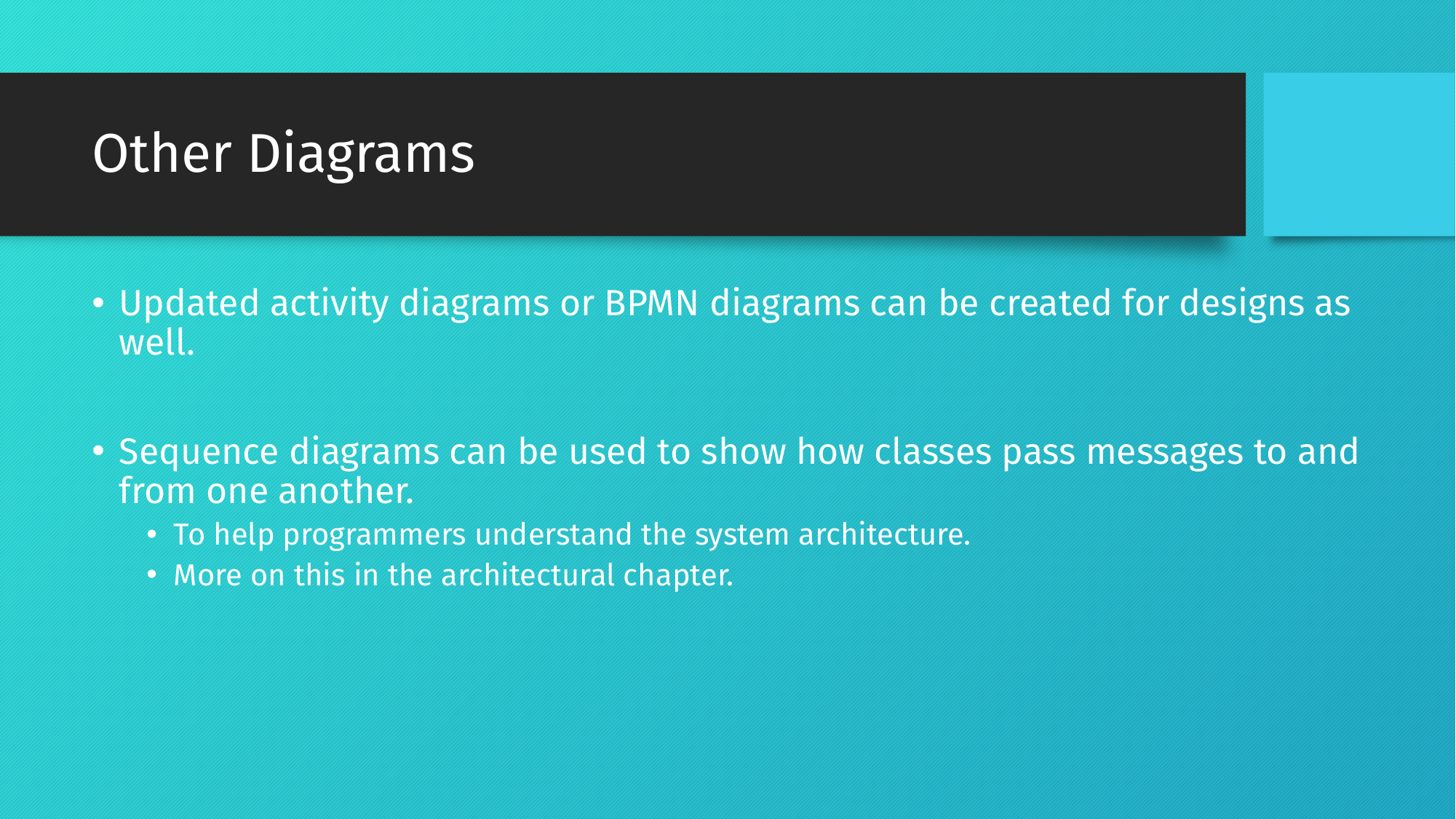

# Other Diagrams
Updated activity diagrams or BPMN diagrams can be created for designs as well.

Sequence diagrams can be used to show how classes pass messages to and from one another.
To help programmers understand the system architecture.
More on this in the architectural chapter.